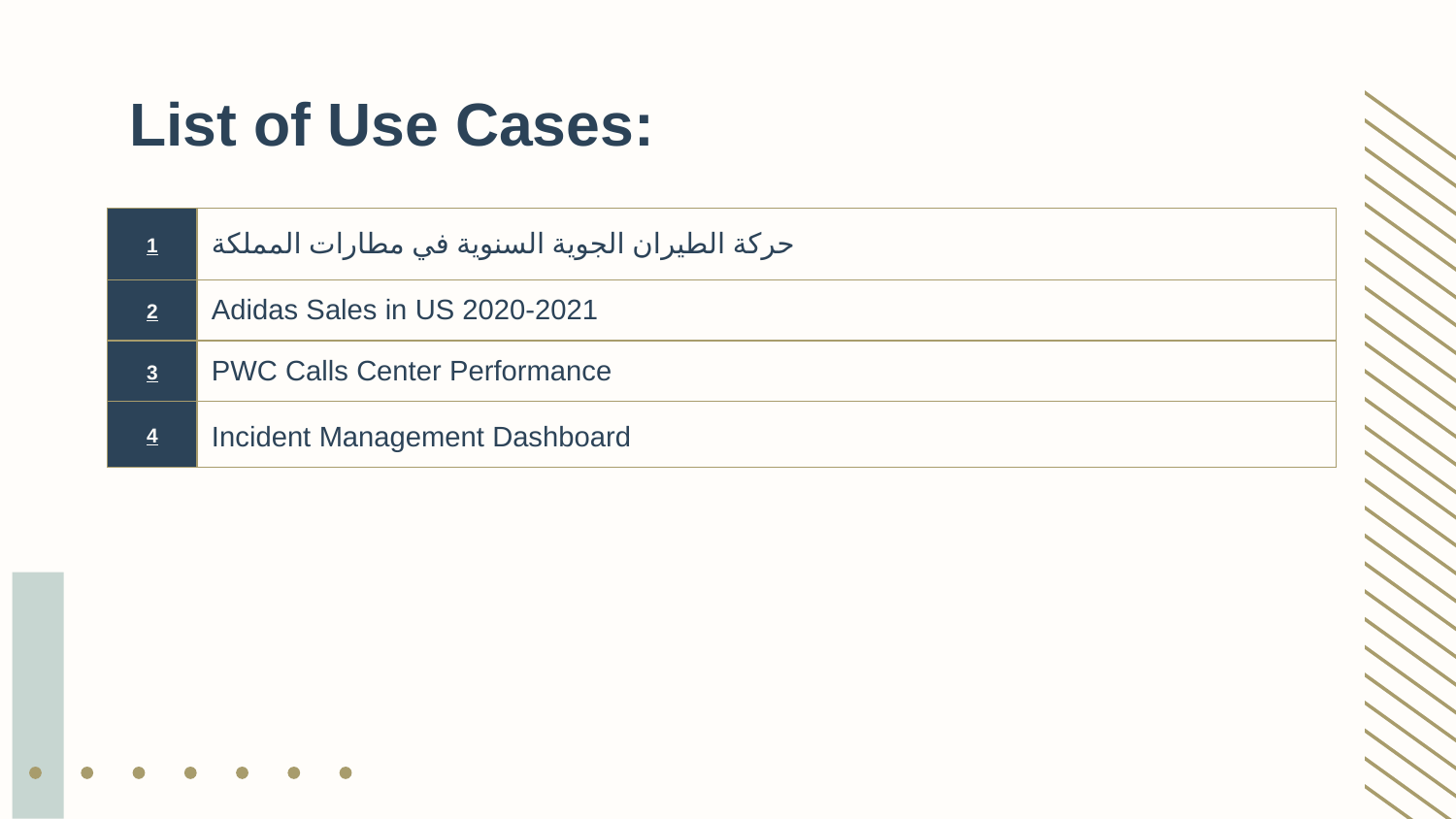

# List of Use Cases:
| 1 | حركة الطيران الجوية السنوية في مطارات المملكة |
| --- | --- |
| 2 | Adidas Sales in US 2020-2021 |
| 3 | PWC Calls Center Performance |
| 4 | Incident Management Dashboard |